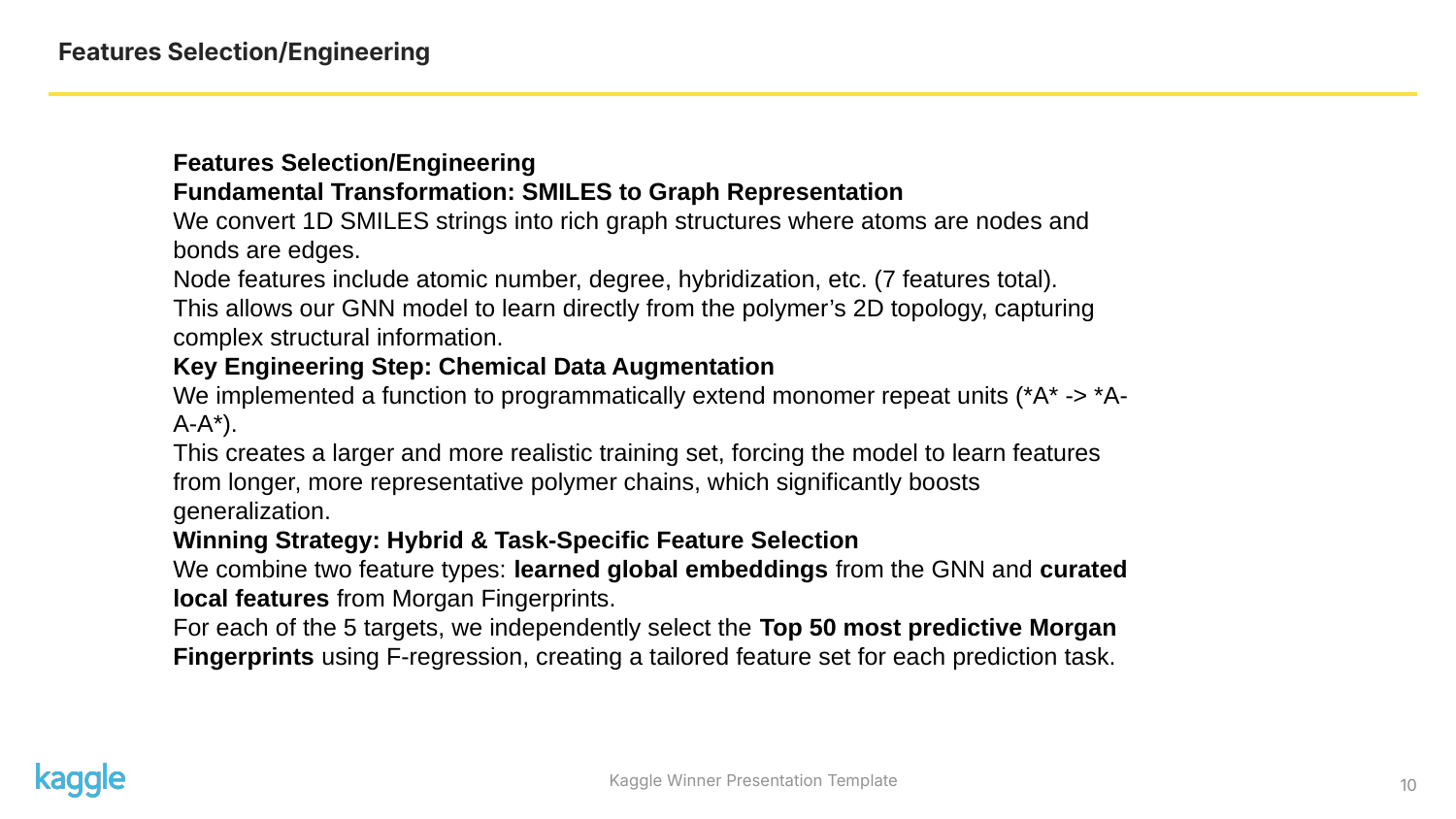

Features Selection/Engineering

Features Selection/Engineering
Fundamental Transformation: SMILES to Graph Representation
We convert 1D SMILES strings into rich graph structures where atoms are nodes and bonds are edges.
Node features include atomic number, degree, hybridization, etc. (7 features total).
This allows our GNN model to learn directly from the polymer’s 2D topology, capturing complex structural information.
Key Engineering Step: Chemical Data Augmentation
We implemented a function to programmatically extend monomer repeat units (*A* -> *A-A-A*).
This creates a larger and more realistic training set, forcing the model to learn features from longer, more representative polymer chains, which significantly boosts generalization.
Winning Strategy: Hybrid & Task-Specific Feature Selection
We combine two feature types: learned global embeddings from the GNN and curated local features from Morgan Fingerprints.
For each of the 5 targets, we independently select the Top 50 most predictive Morgan Fingerprints using F-regression, creating a tailored feature set for each prediction task.

10